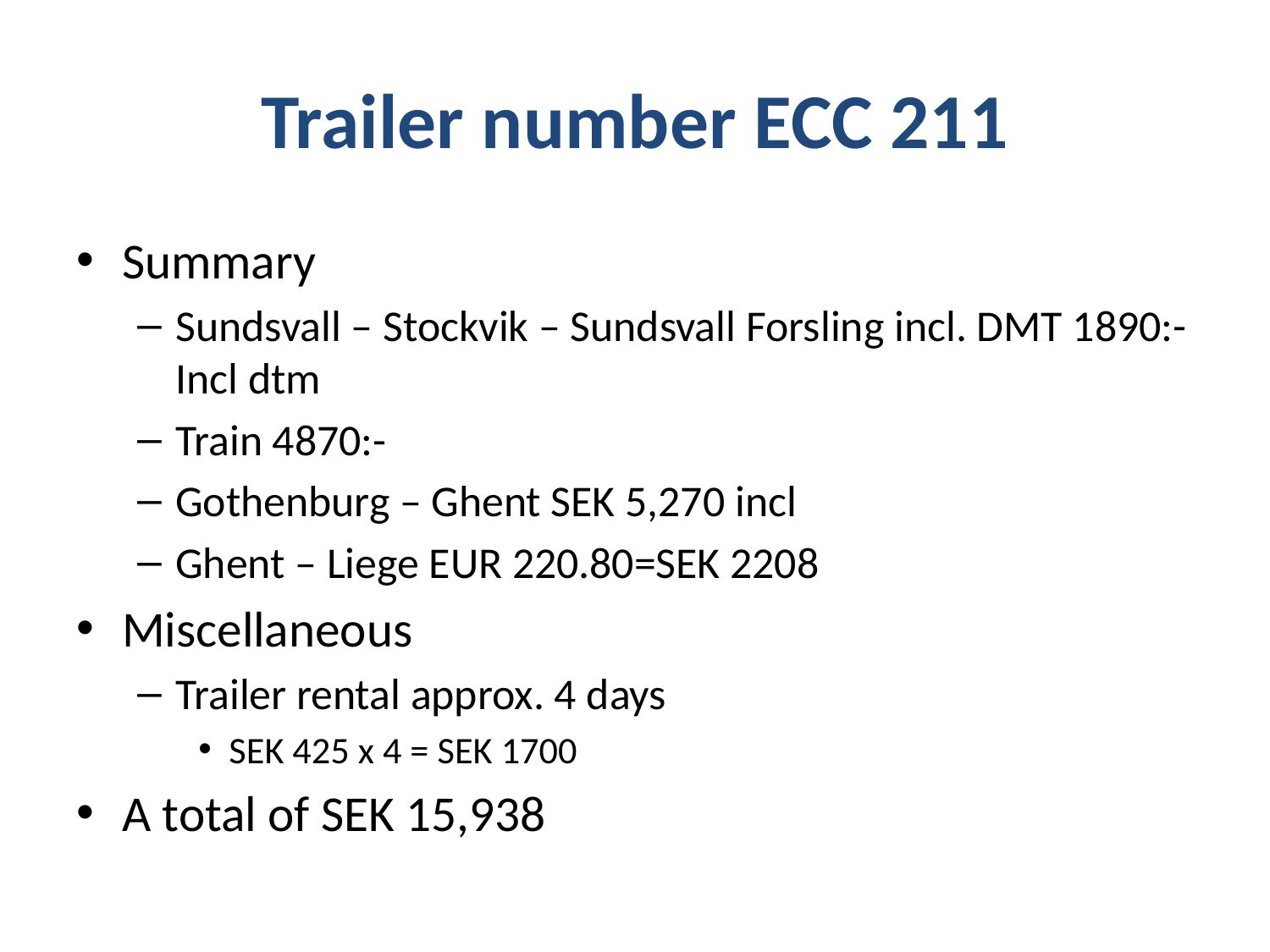

# Trailer number ECC 211
Summary
Sundsvall – Stockvik – Sundsvall Forsling incl. DMT 1890:- Incl dtm
Train 4870:-
Gothenburg – Ghent SEK 5,270 incl
Ghent – Liege EUR 220.80=SEK 2208
Miscellaneous
Trailer rental approx. 4 days
SEK 425 x 4 = SEK 1700
A total of SEK 15,938